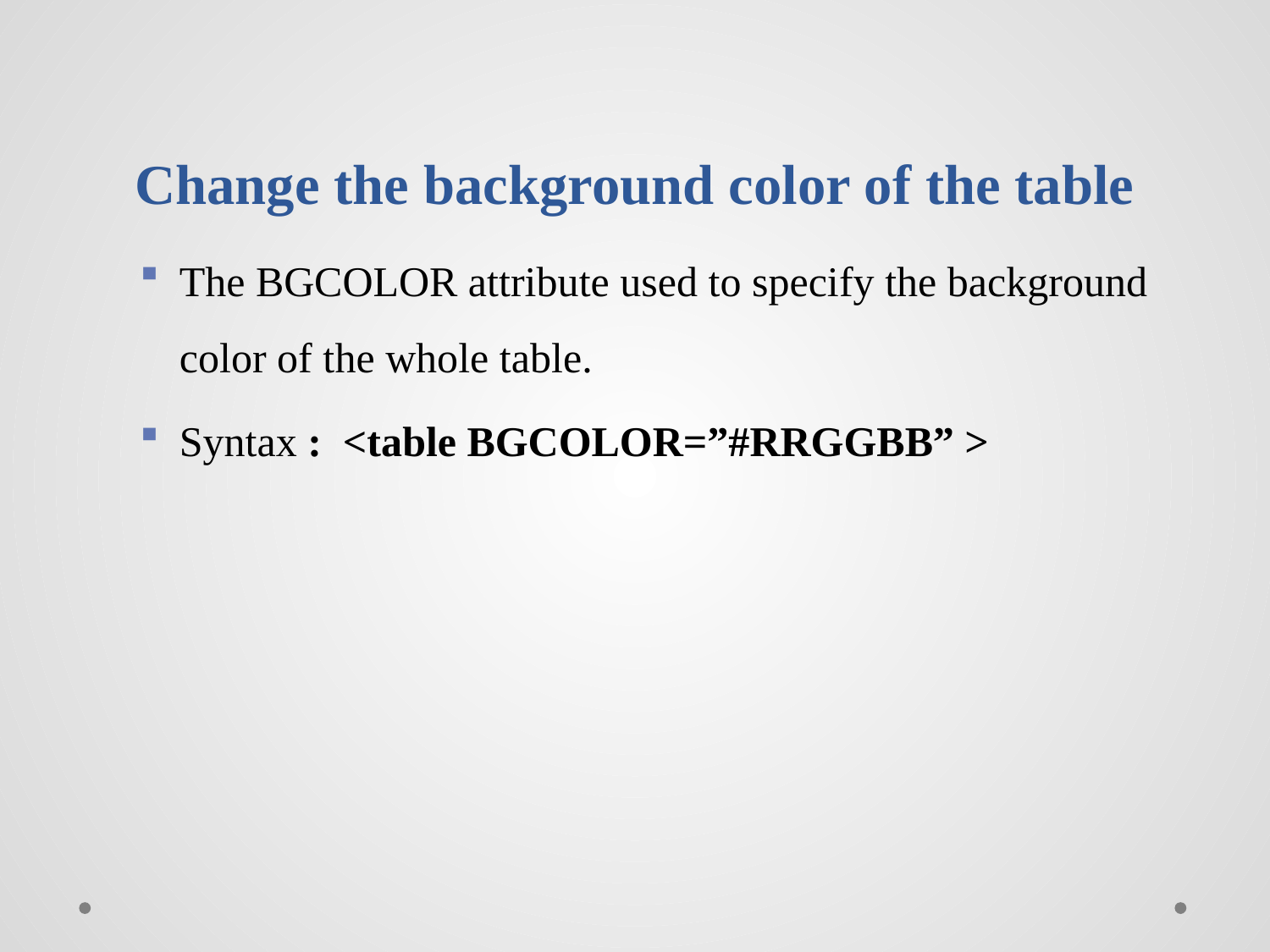

# Change the background color of the table
The BGCOLOR attribute used to specify the background color of the whole table.
Syntax :  <table BGCOLOR=”#RRGGBB” >